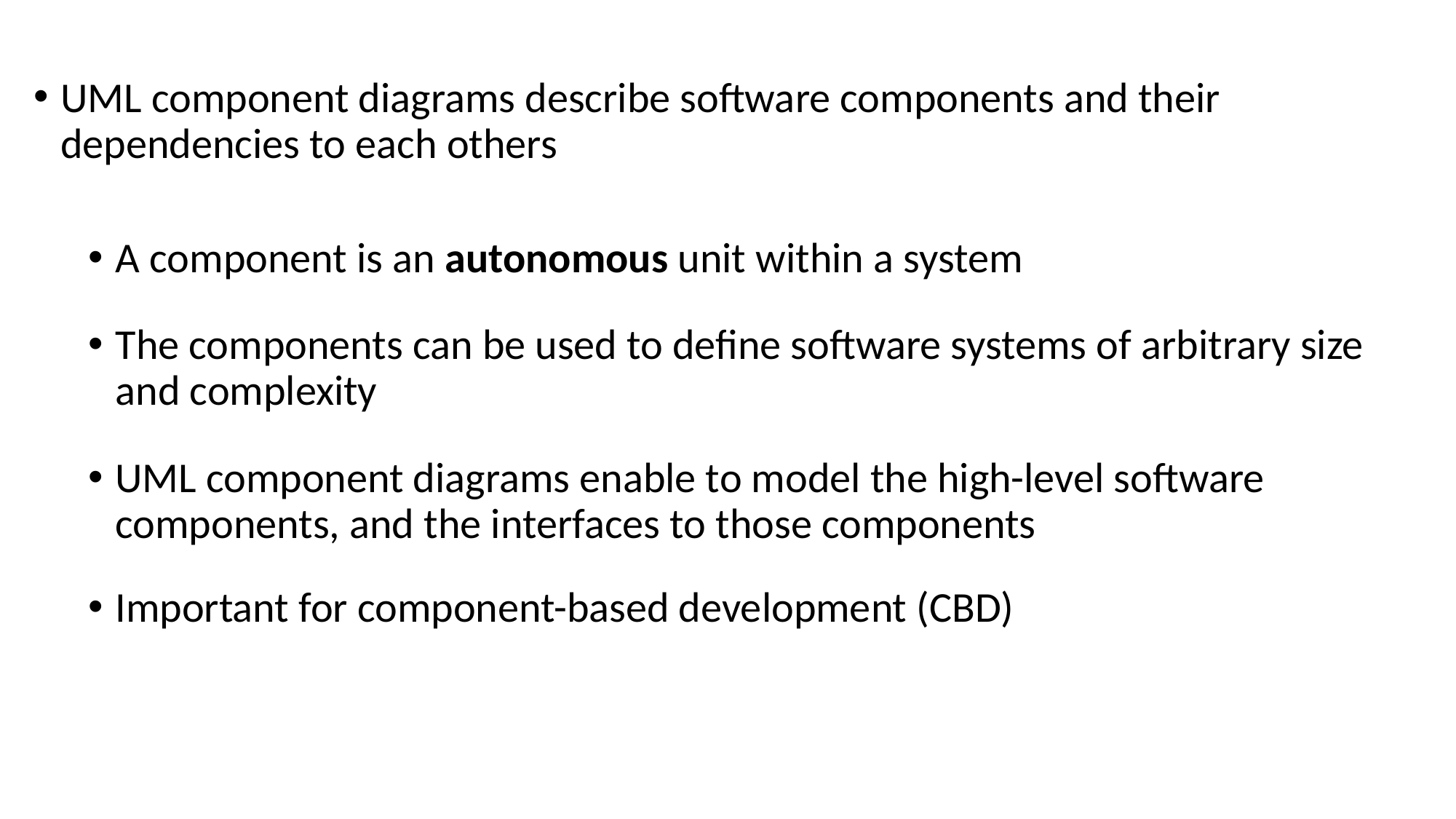

UML component diagrams describe software components and their dependencies to each others

A component is an autonomous unit within a system

The components can be used to define software systems of arbitrary size and complexity

UML component diagrams enable to model the high-level software components, and the interfaces to those components

Important for component-based development (CBD)